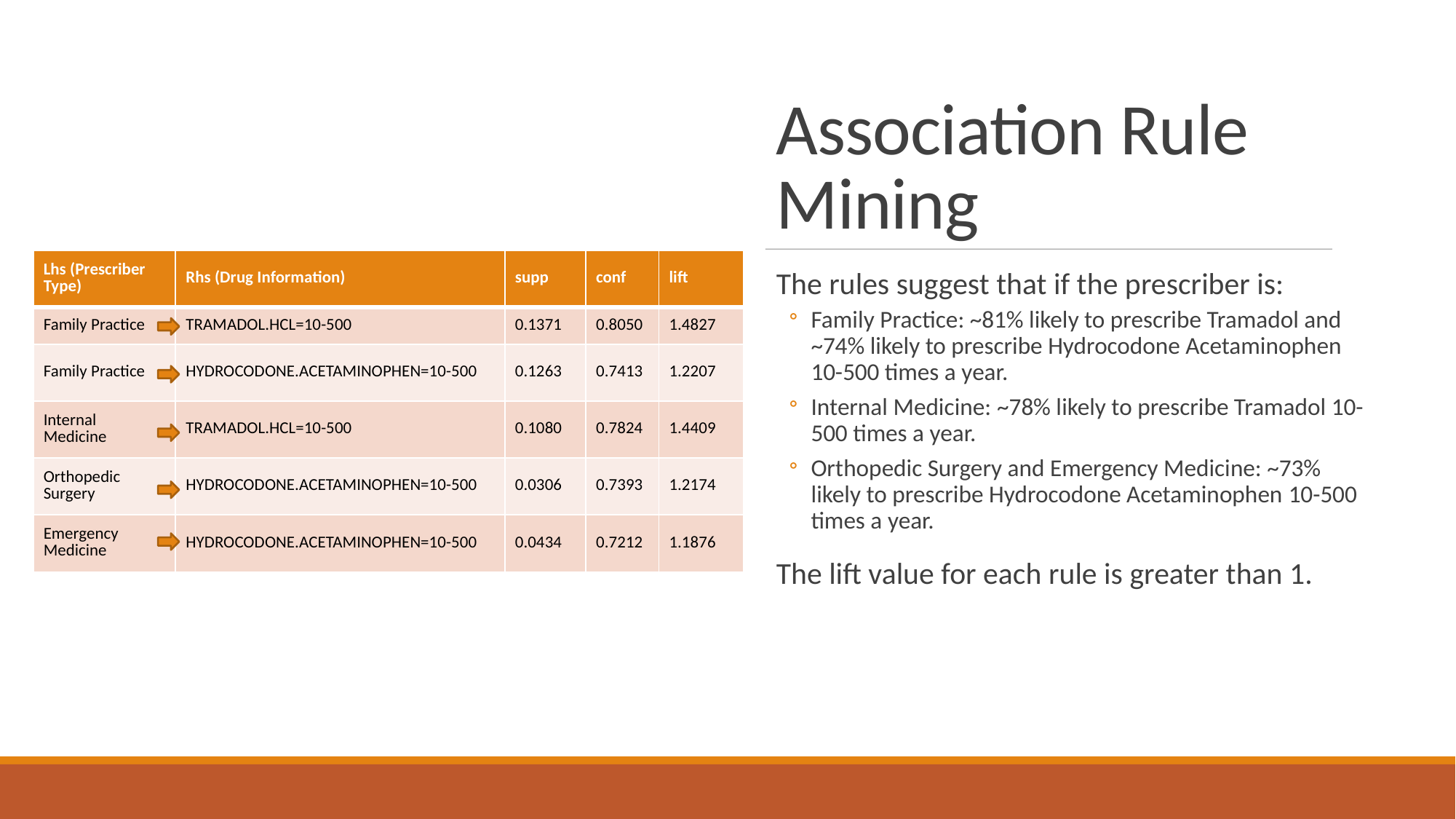

# Association Rule Mining
| Lhs (Prescriber Type) | Rhs (Drug Information) | supp | conf | lift |
| --- | --- | --- | --- | --- |
| Family Practice | TRAMADOL.HCL=10-500 | 0.1371 | 0.8050 | 1.4827 |
| Family Practice | HYDROCODONE.ACETAMINOPHEN=10-500 | 0.1263 | 0.7413 | 1.2207 |
| Internal Medicine | TRAMADOL.HCL=10-500 | 0.1080 | 0.7824 | 1.4409 |
| Orthopedic Surgery | HYDROCODONE.ACETAMINOPHEN=10-500 | 0.0306 | 0.7393 | 1.2174 |
| Emergency Medicine | HYDROCODONE.ACETAMINOPHEN=10-500 | 0.0434 | 0.7212 | 1.1876 |
The rules suggest that if the prescriber is:
Family Practice: ~81% likely to prescribe Tramadol and ~74% likely to prescribe Hydrocodone Acetaminophen 10-500 times a year.
Internal Medicine: ~78% likely to prescribe Tramadol 10-500 times a year.
Orthopedic Surgery and Emergency Medicine: ~73% likely to prescribe Hydrocodone Acetaminophen 10-500 times a year.
The lift value for each rule is greater than 1.